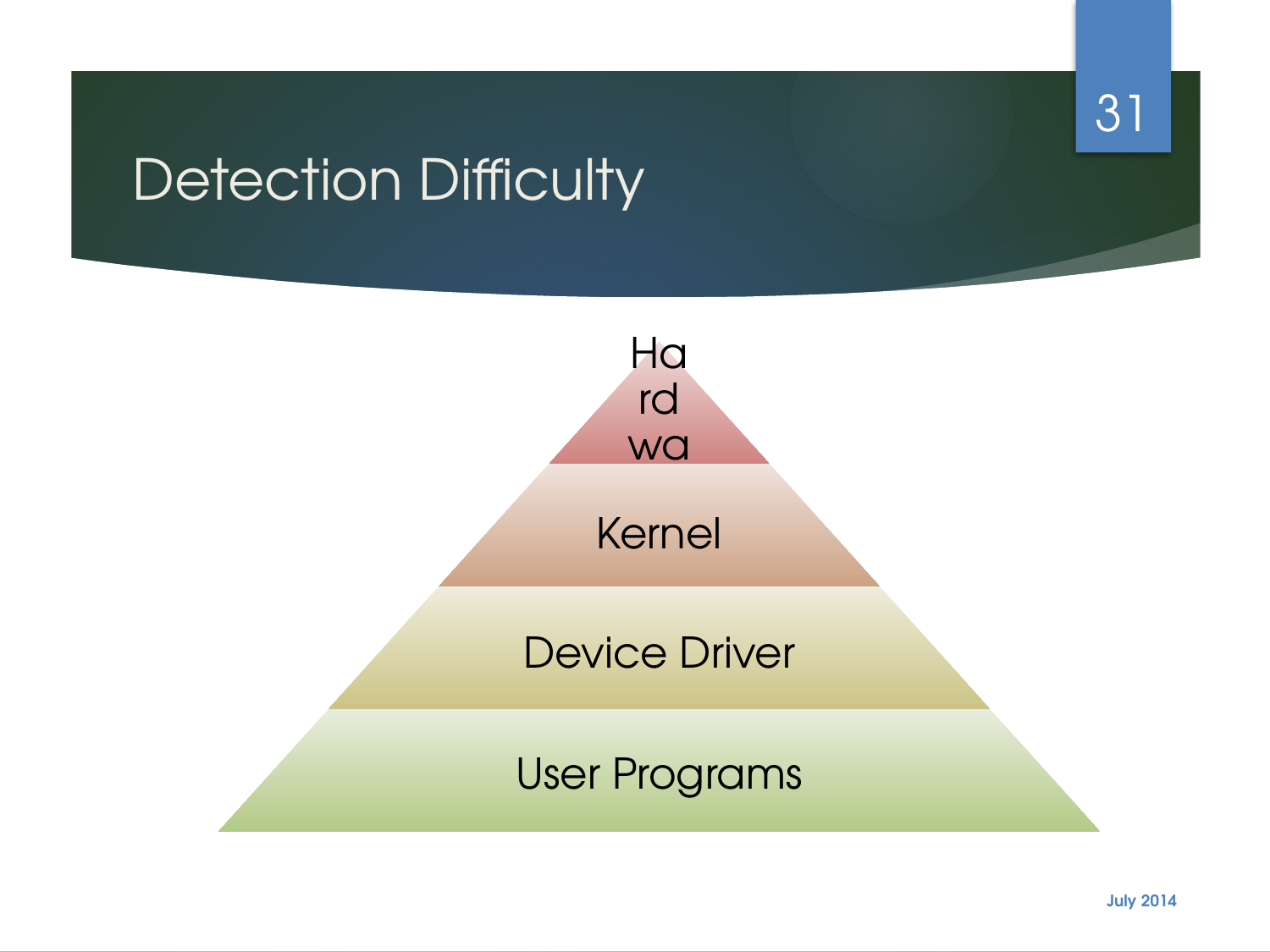

31
# Detection Difficulty
Hardware
Kernel
Device Driver
User Programs
July 2014